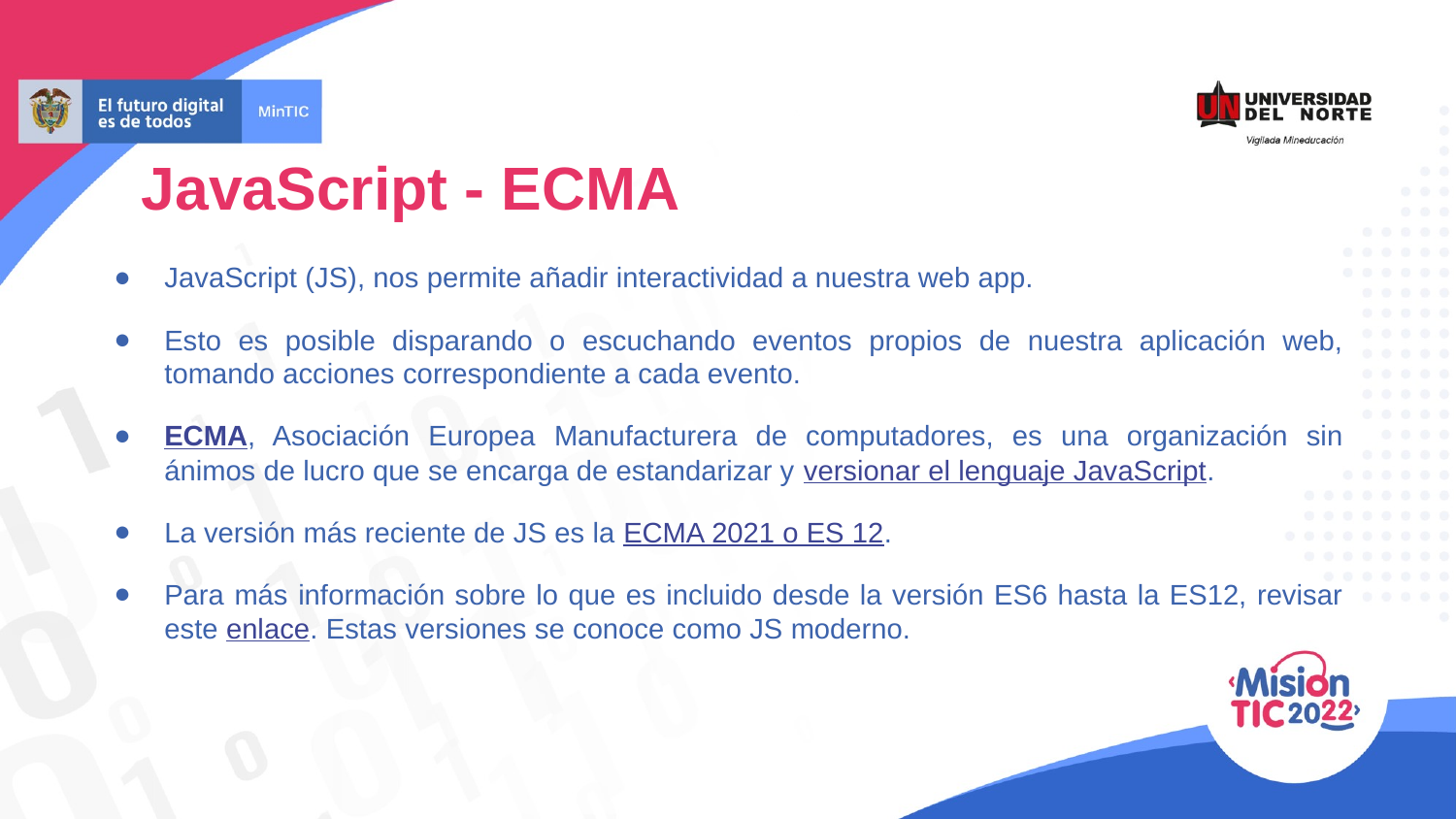

JavaScript - ECMA
JavaScript (JS), nos permite añadir interactividad a nuestra web app.
Esto es posible disparando o escuchando eventos propios de nuestra aplicación web, tomando acciones correspondiente a cada evento.
ECMA, Asociación Europea Manufacturera de computadores, es una organización sin ánimos de lucro que se encarga de estandarizar y versionar el lenguaje JavaScript.
La versión más reciente de JS es la ECMA 2021 o ES 12.
Para más información sobre lo que es incluido desde la versión ES6 hasta la ES12, revisar este enlace. Estas versiones se conoce como JS moderno.